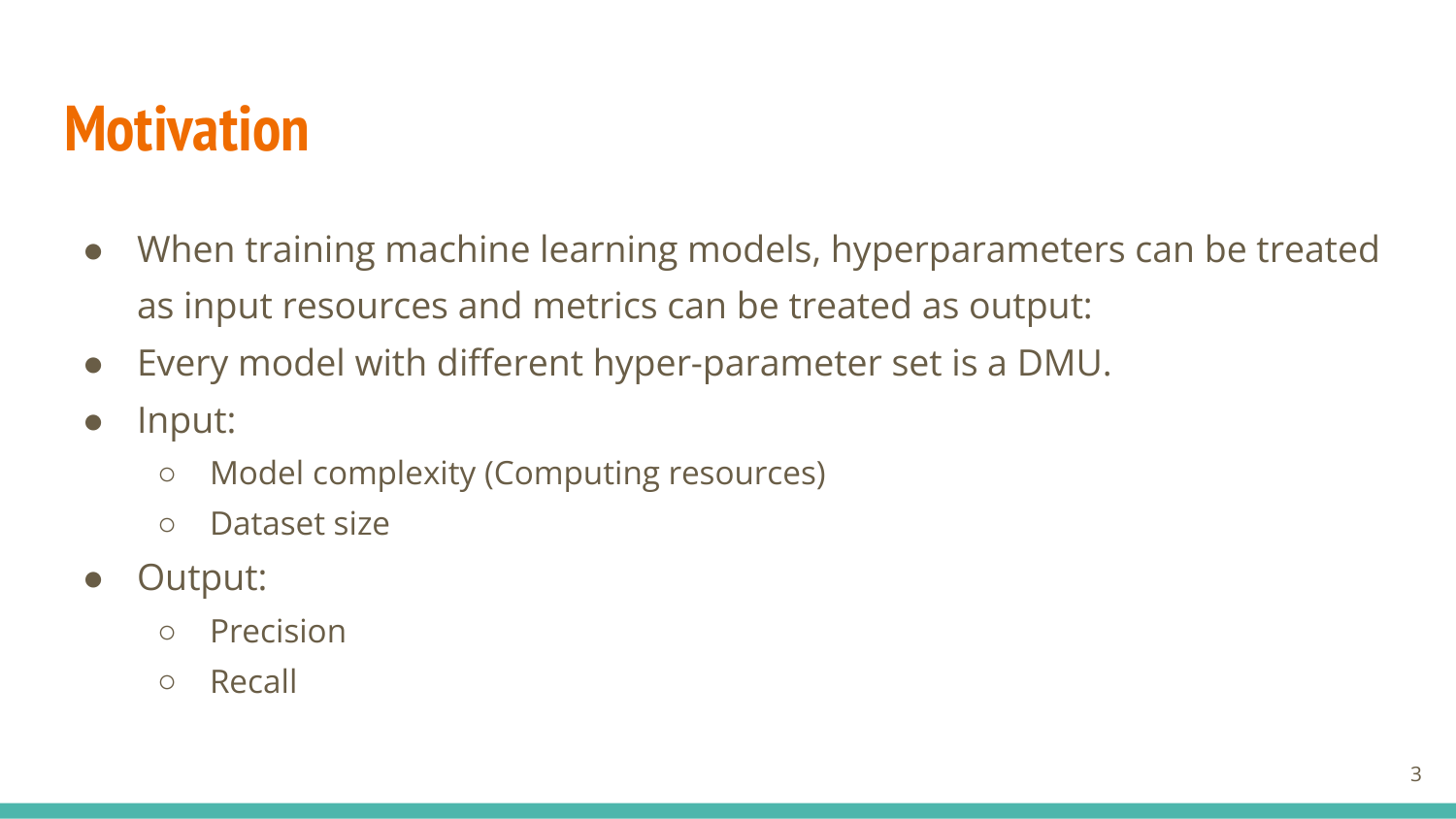

# Motivation
When training machine learning models, hyperparameters can be treated as input resources and metrics can be treated as output:
Every model with different hyper-parameter set is a DMU.
Input:
Model complexity (Computing resources)
Dataset size
Output:
Precision
Recall
3